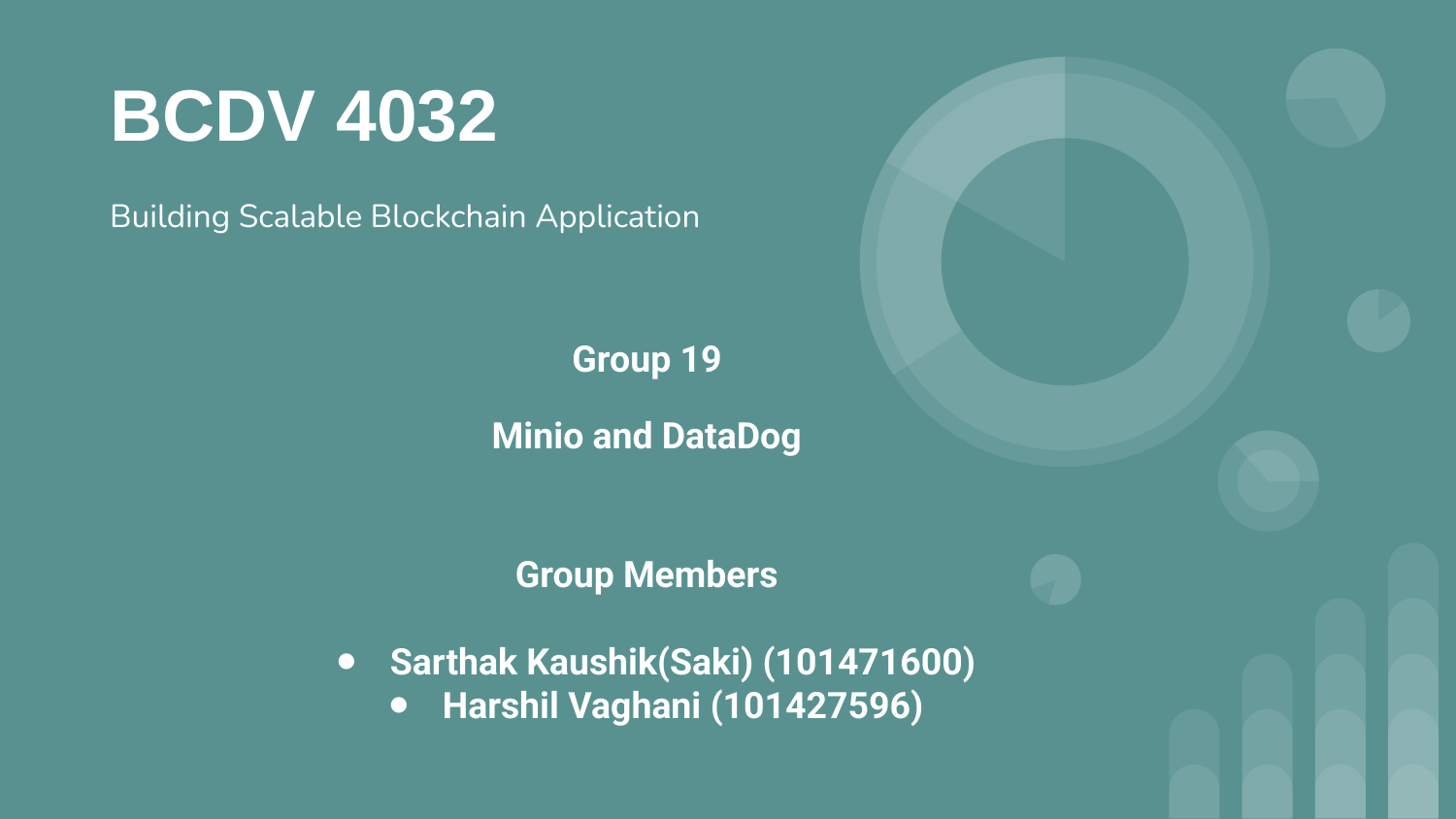

# BCDV 4032
Building Scalable Blockchain Application
Group 19
Minio and DataDog
Group Members

Sarthak Kaushik(Saki) (101471600)
Harshil Vaghani (101427596)